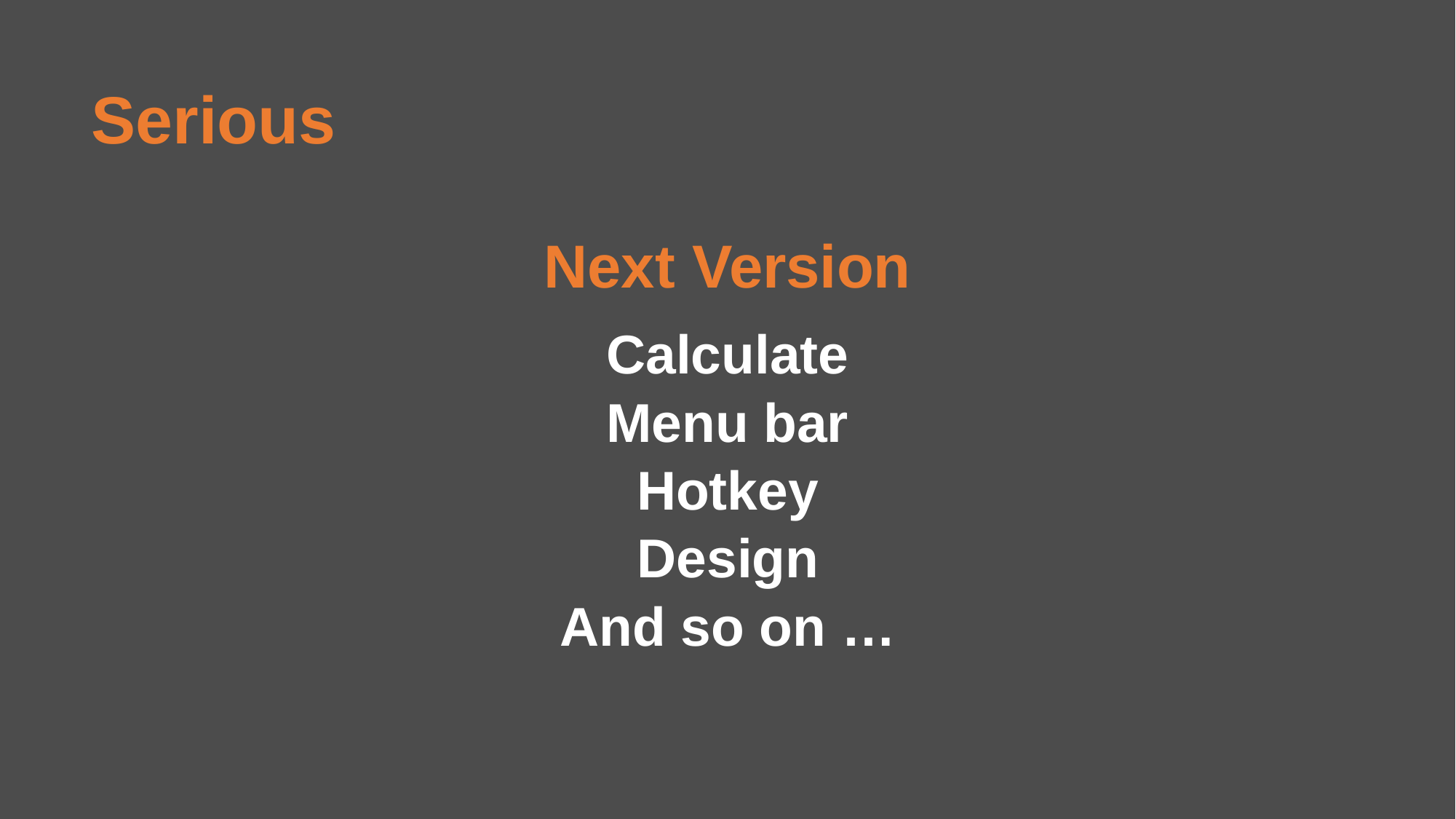

Serious
Next Version
Calculate
Menu bar
Hotkey
Design
And so on …